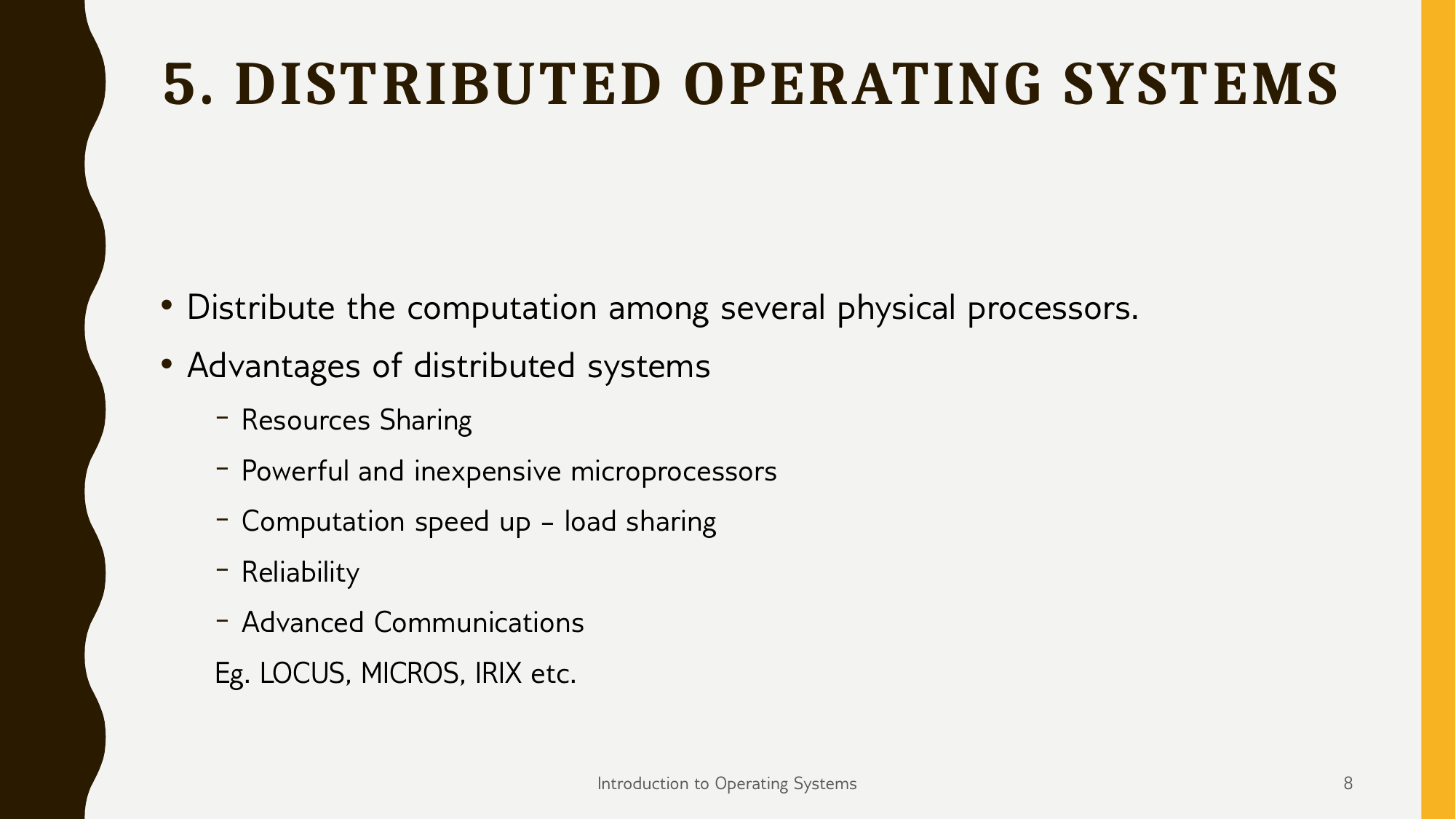

# 5. Distributed operating Systems
Distribute the computation among several physical processors.
Advantages of distributed systems
Resources Sharing
Powerful and inexpensive microprocessors
Computation speed up – load sharing
Reliability
Advanced Communications
Eg. LOCUS, MICROS, IRIX etc.

Introduction to Operating Systems
8